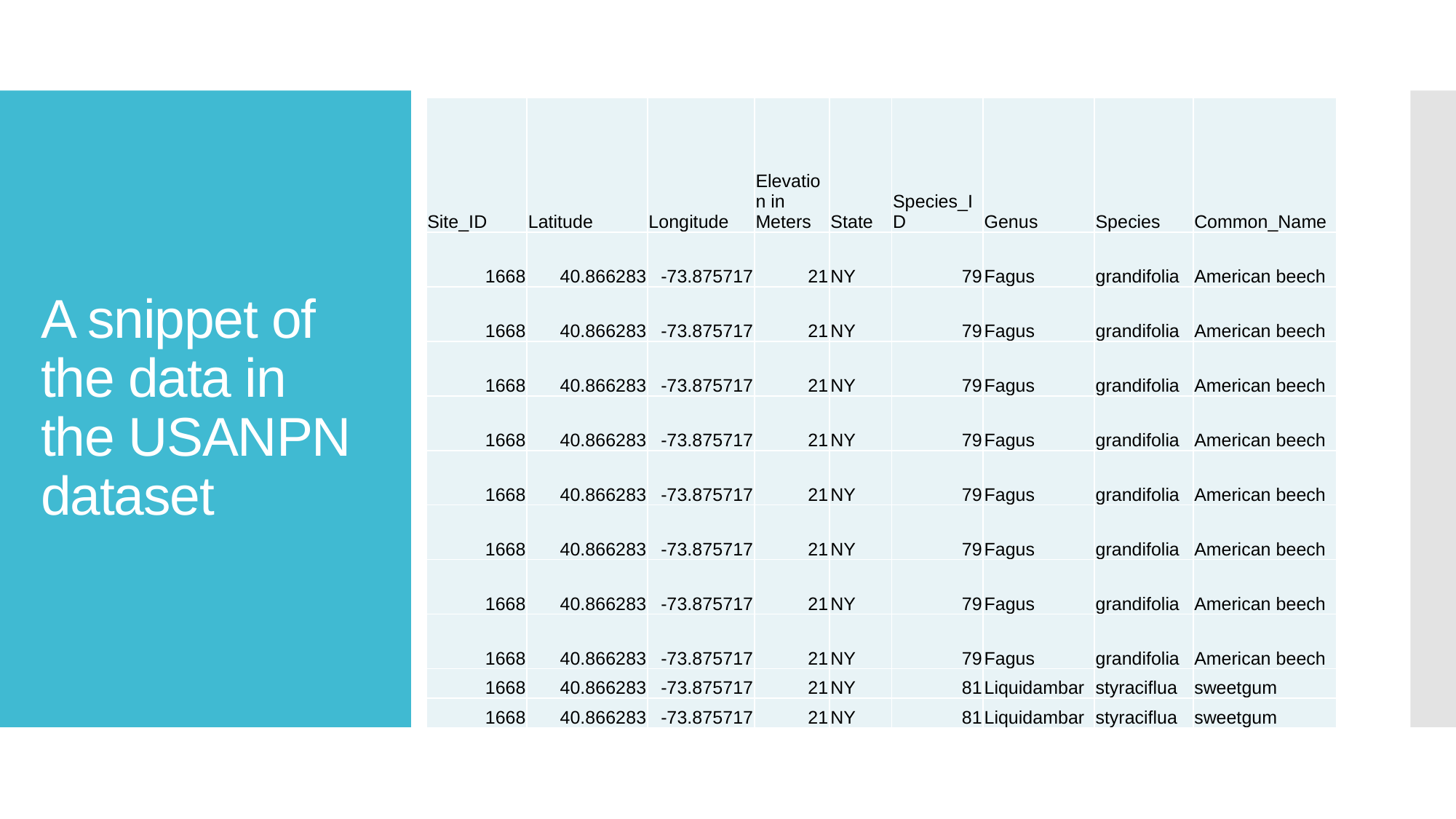

| Site\_ID | Latitude | Longitude | Elevation in Meters | State | Species\_ID | Genus | Species | Common\_Name |
| --- | --- | --- | --- | --- | --- | --- | --- | --- |
| 1668 | 40.866283 | -73.875717 | 21 | NY | 79 | Fagus | grandifolia | American beech |
| 1668 | 40.866283 | -73.875717 | 21 | NY | 79 | Fagus | grandifolia | American beech |
| 1668 | 40.866283 | -73.875717 | 21 | NY | 79 | Fagus | grandifolia | American beech |
| 1668 | 40.866283 | -73.875717 | 21 | NY | 79 | Fagus | grandifolia | American beech |
| 1668 | 40.866283 | -73.875717 | 21 | NY | 79 | Fagus | grandifolia | American beech |
| 1668 | 40.866283 | -73.875717 | 21 | NY | 79 | Fagus | grandifolia | American beech |
| 1668 | 40.866283 | -73.875717 | 21 | NY | 79 | Fagus | grandifolia | American beech |
| 1668 | 40.866283 | -73.875717 | 21 | NY | 79 | Fagus | grandifolia | American beech |
| 1668 | 40.866283 | -73.875717 | 21 | NY | 81 | Liquidambar | styraciflua | sweetgum |
| 1668 | 40.866283 | -73.875717 | 21 | NY | 81 | Liquidambar | styraciflua | sweetgum |
# A snippet of the data in the USANPN  dataset